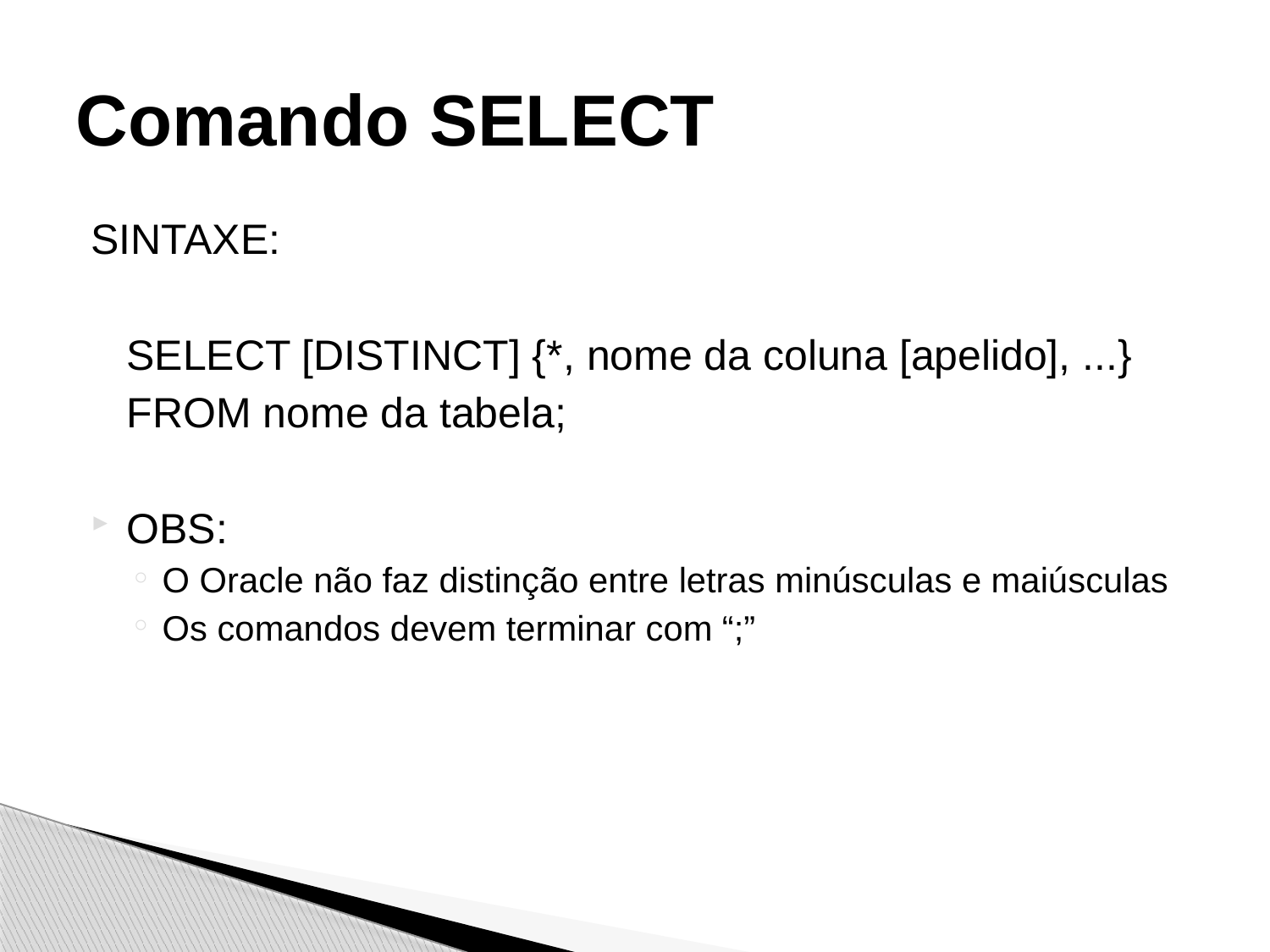

# Comando SELECT
SINTAXE:

	SELECT [DISTINCT] {*, nome da coluna [apelido], ...}
	FROM nome da tabela;

OBS:
O Oracle não faz distinção entre letras minúsculas e maiúsculas
Os comandos devem terminar com “;”